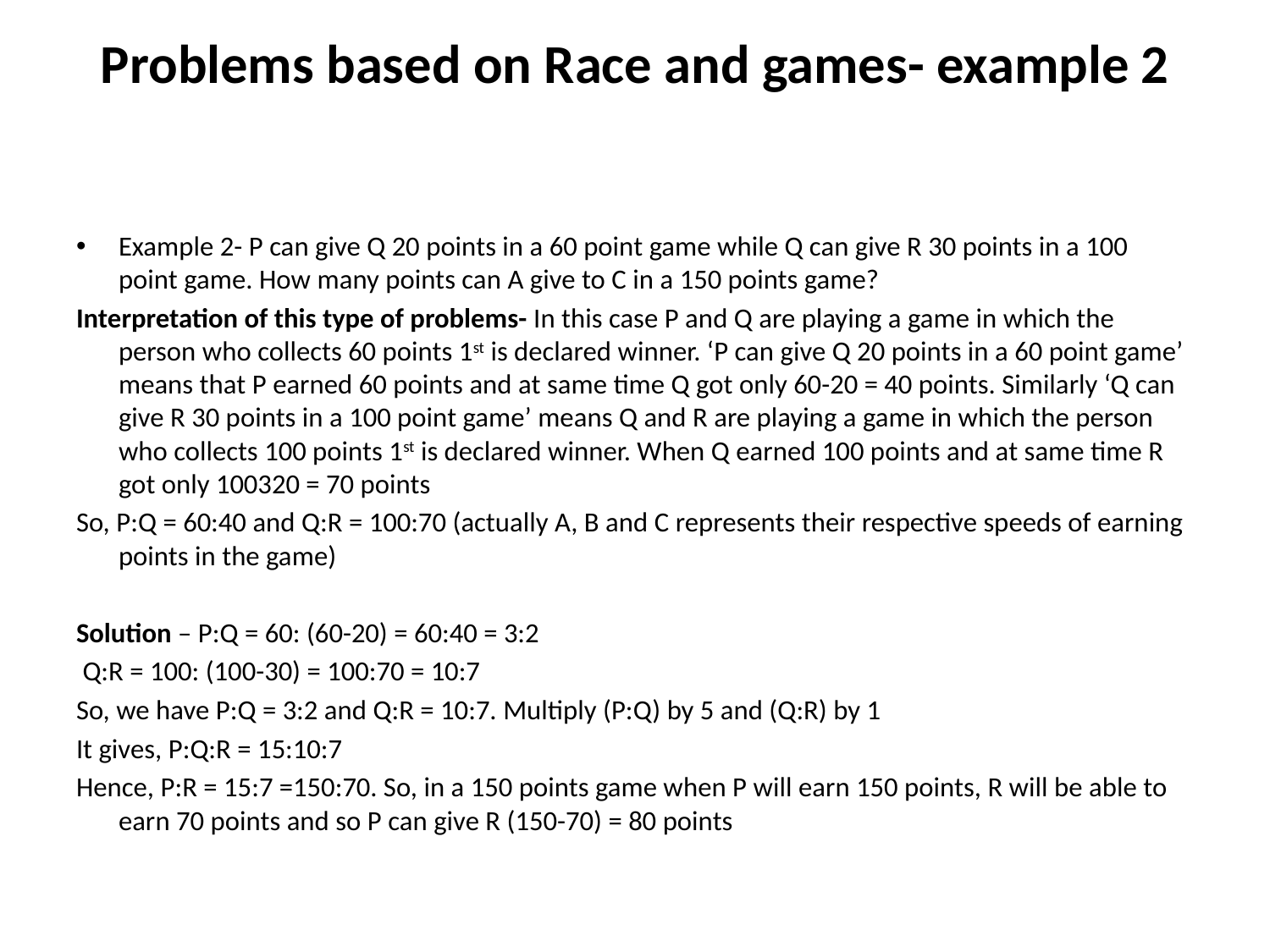

# Problems based on Race and games- example 2
Example 2- P can give Q 20 points in a 60 point game while Q can give R 30 points in a 100 point game. How many points can A give to C in a 150 points game?
Interpretation of this type of problems- In this case P and Q are playing a game in which the person who collects 60 points 1st is declared winner. ‘P can give Q 20 points in a 60 point game’ means that P earned 60 points and at same time Q got only 60-20 = 40 points. Similarly ‘Q can give R 30 points in a 100 point game’ means Q and R are playing a game in which the person who collects 100 points 1st is declared winner. When Q earned 100 points and at same time R got only 100320 = 70 points
So, P:Q = 60:40 and Q:R = 100:70 (actually A, B and C represents their respective speeds of earning points in the game)

Solution – P:Q = 60: (60-20) = 60:40 = 3:2
 Q:R = 100: (100-30) = 100:70 = 10:7
So, we have P:Q = 3:2 and Q:R = 10:7. Multiply (P:Q) by 5 and (Q:R) by 1
It gives, P:Q:R = 15:10:7
Hence, P:R = 15:7 =150:70. So, in a 150 points game when P will earn 150 points, R will be able to earn 70 points and so P can give R (150-70) = 80 points